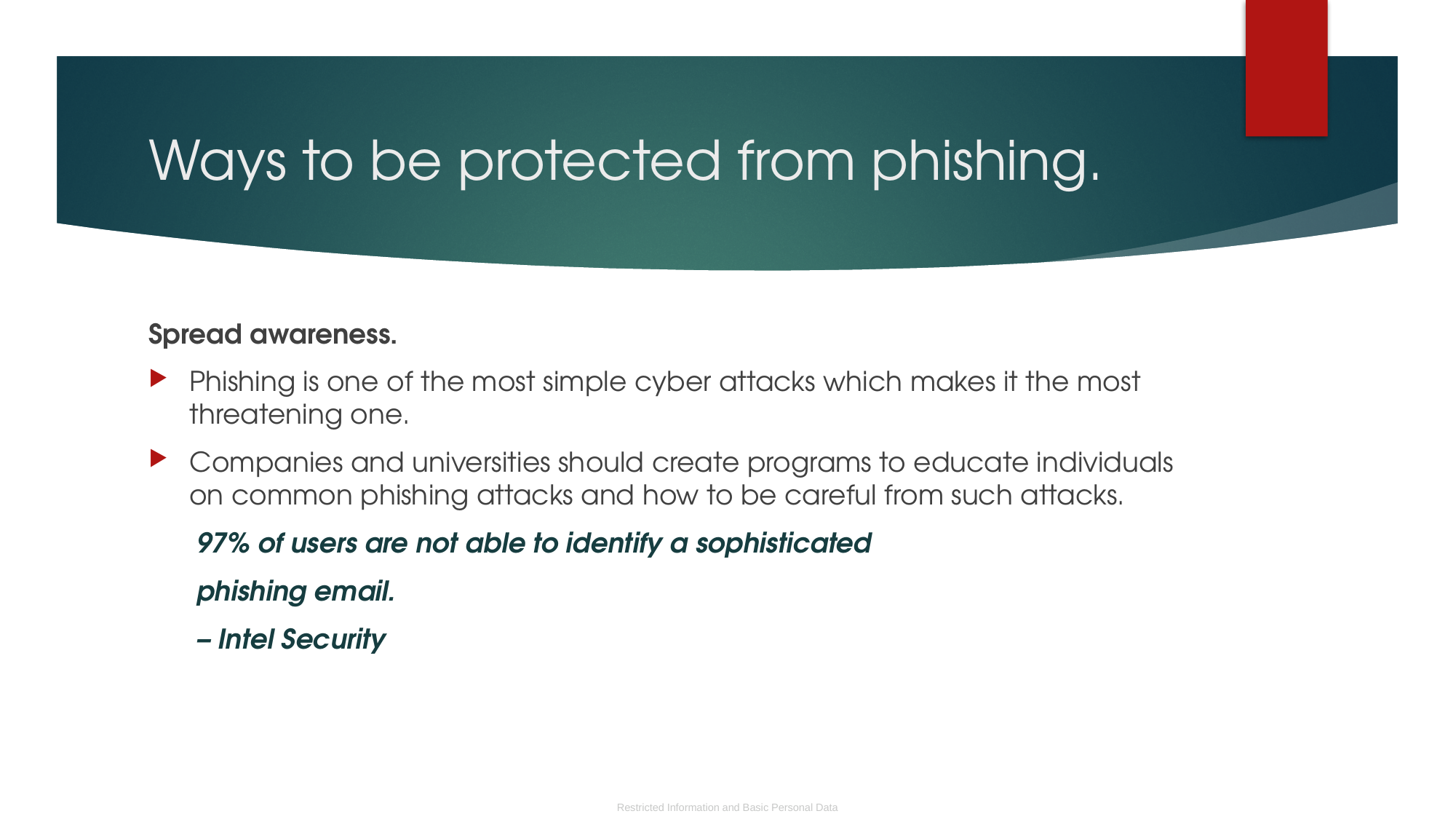

# Ways to be protected from phishing.
Spread awareness.
Phishing is one of the most simple cyber attacks which makes it the most threatening one.
Companies and universities should create programs to educate individuals on common phishing attacks and how to be careful from such attacks.
97% of users are not able to identify a sophisticated
phishing email.
– Intel Security